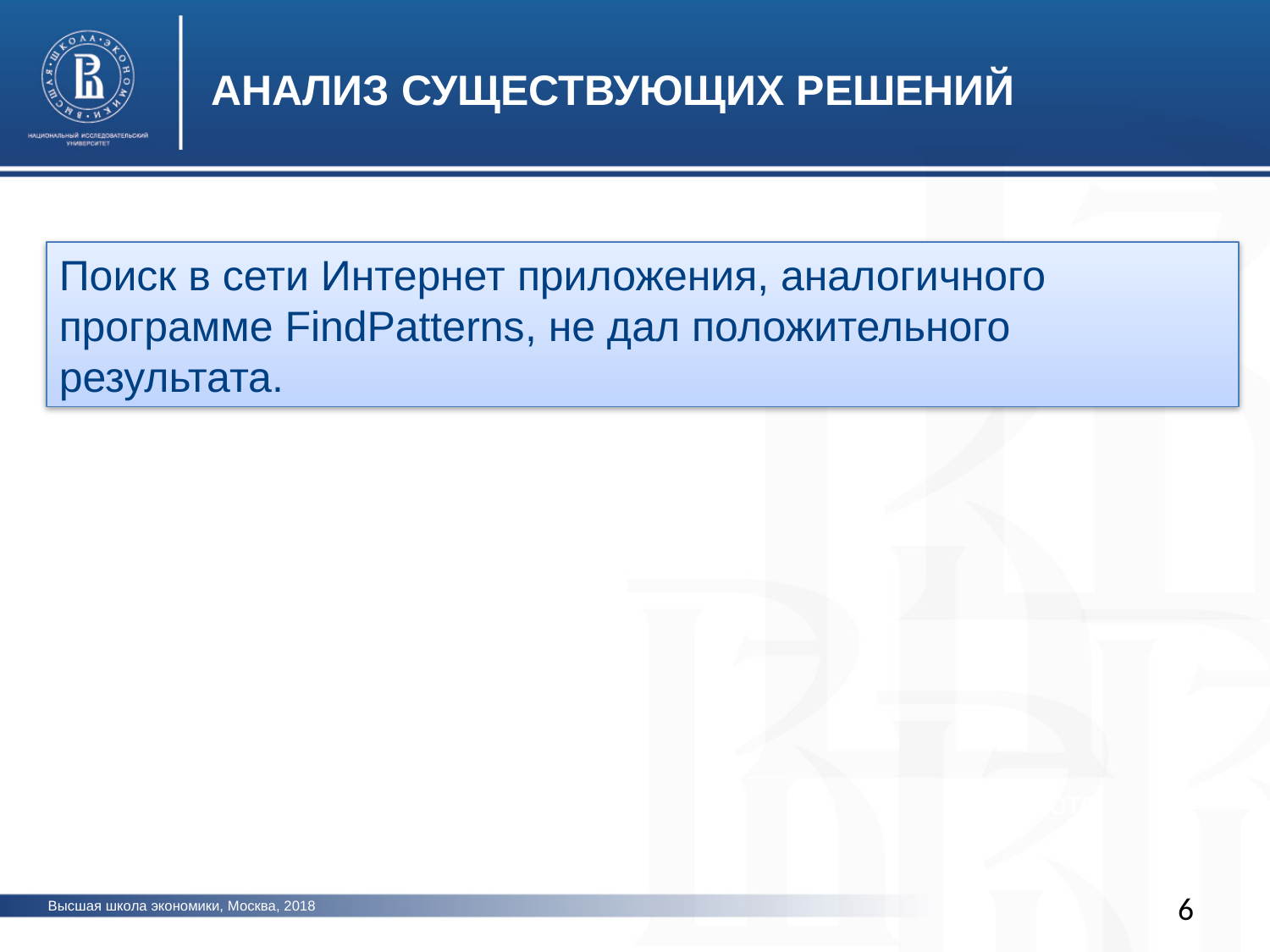

АНАЛИЗ СУЩЕСТВУЮЩИХ РЕШЕНИЙ
Поиск в сети Интернет приложения, аналогичного программе FindPatterns, не дал положительного результата.
фото
6
Высшая школа экономики, Москва, 2018